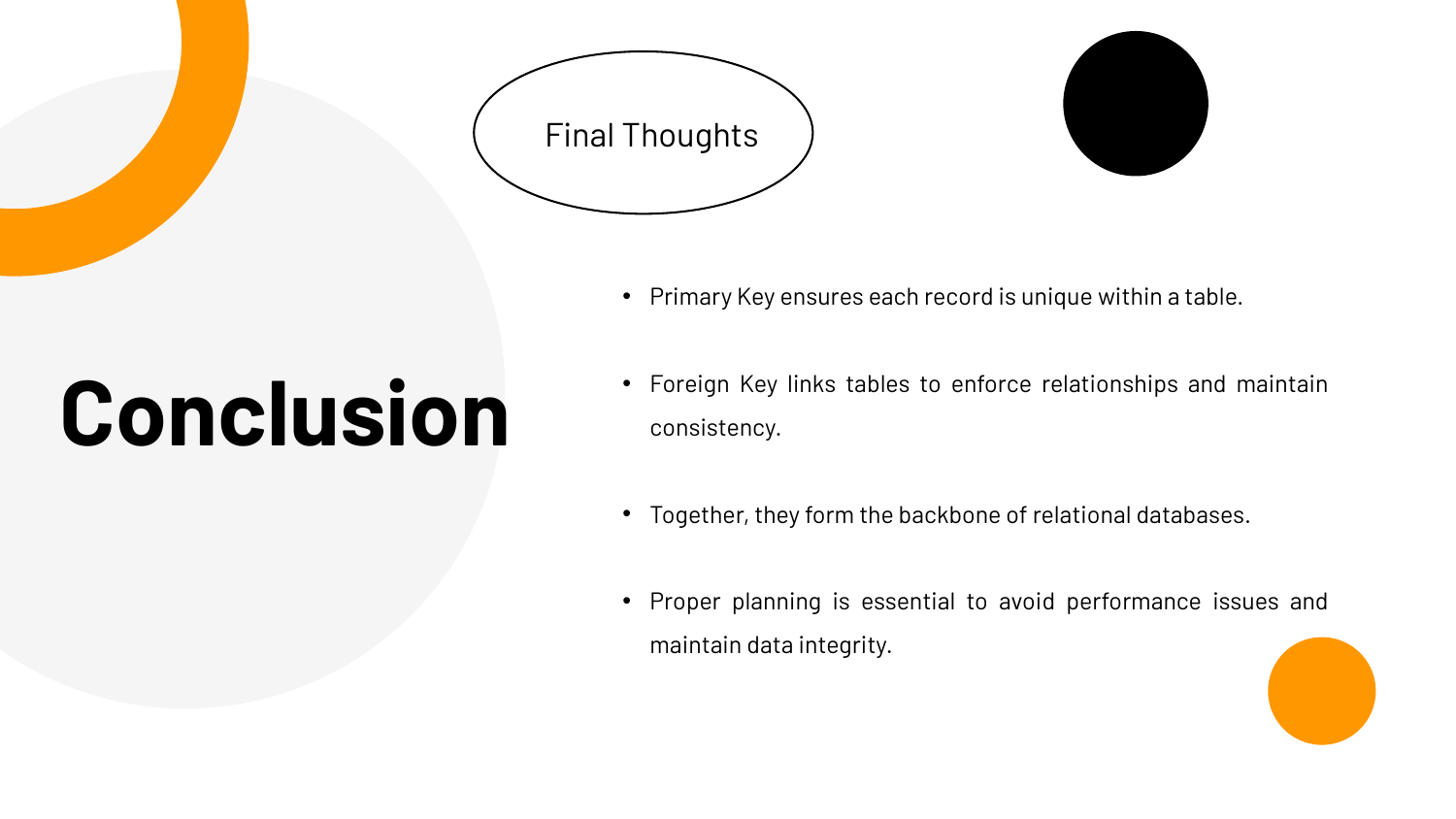

Final Thoughts
Primary Key ensures each record is unique within a table.

Foreign Key links tables to enforce relationships and maintain consistency.

Together, they form the backbone of relational databases.

Proper planning is essential to avoid performance issues and maintain data integrity.
Conclusion